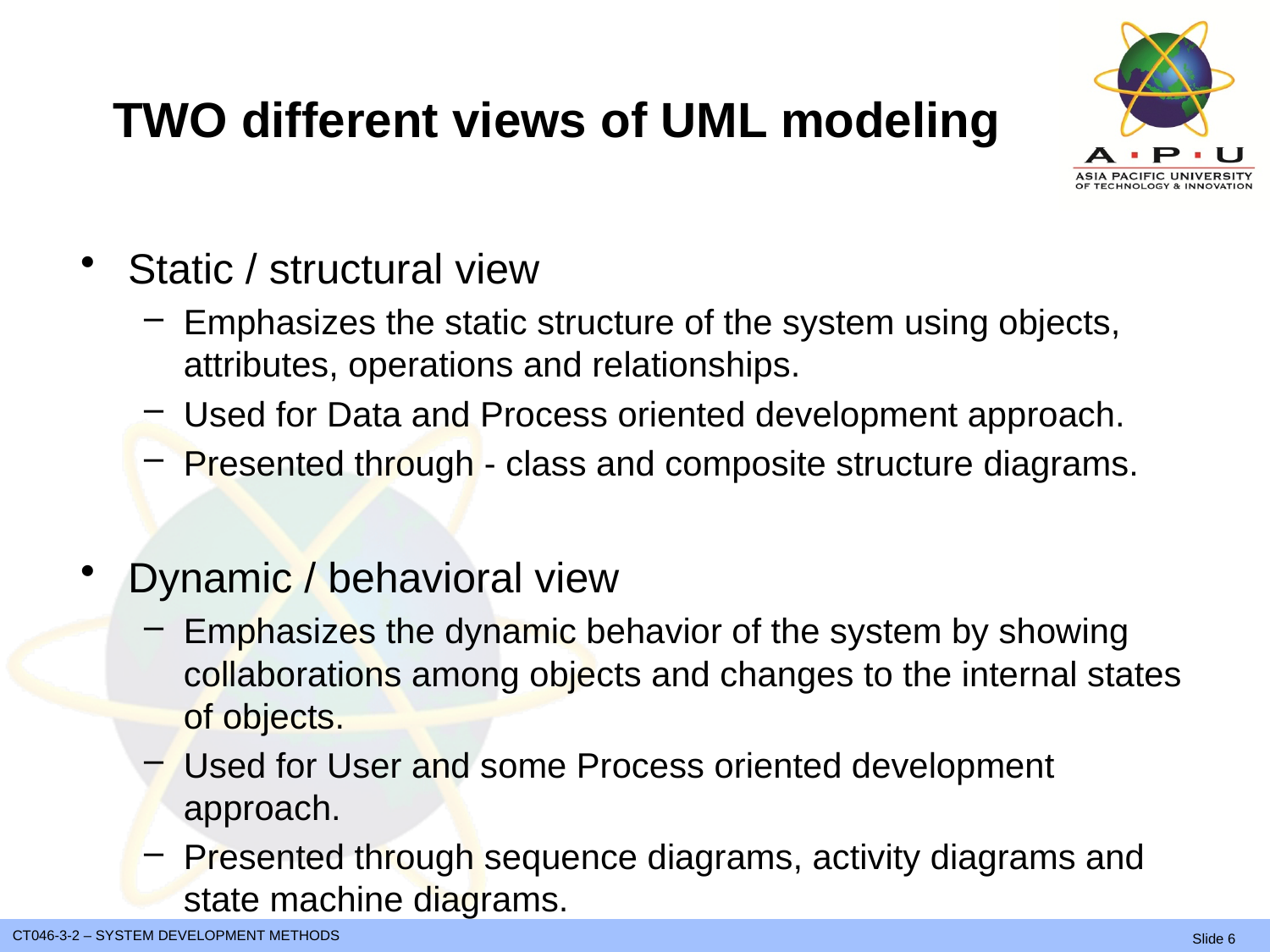

# TWO different views of UML modeling
Static / structural view
Emphasizes the static structure of the system using objects, attributes, operations and relationships.
Used for Data and Process oriented development approach.
Presented through - class and composite structure diagrams.

Dynamic / behavioral view
Emphasizes the dynamic behavior of the system by showing collaborations among objects and changes to the internal states of objects.
Used for User and some Process oriented development approach.
Presented through sequence diagrams, activity diagrams and state machine diagrams.